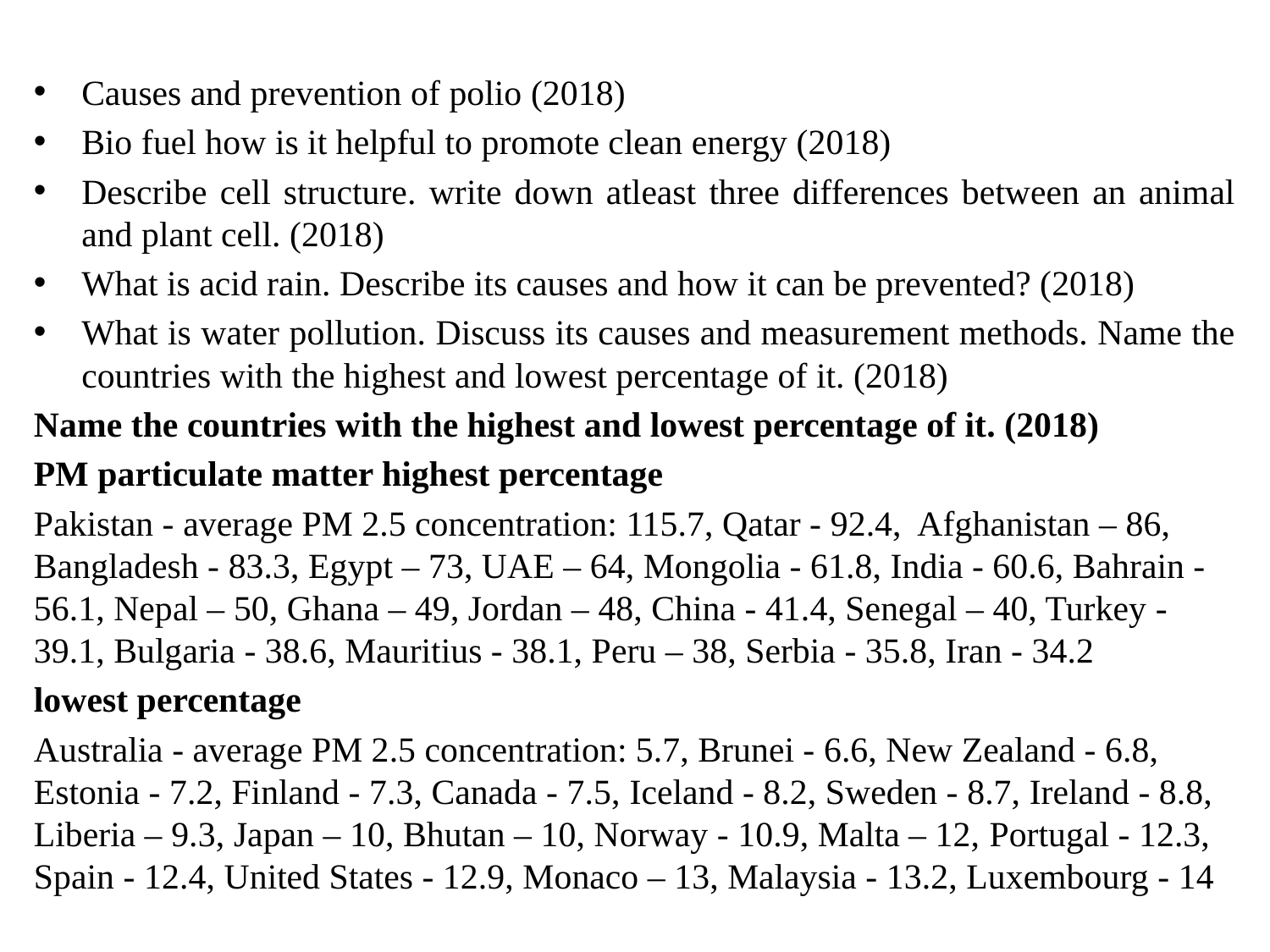

#
Causes and prevention of polio (2018)
Bio fuel how is it helpful to promote clean energy (2018)
Describe cell structure. write down atleast three differences between an animal and plant cell. (2018)
What is acid rain. Describe its causes and how it can be prevented? (2018)
What is water pollution. Discuss its causes and measurement methods. Name the countries with the highest and lowest percentage of it. (2018)
Name the countries with the highest and lowest percentage of it. (2018)
PM particulate matter highest percentage
Pakistan - average PM 2.5 concentration: 115.7, Qatar - 92.4,  Afghanistan – 86, Bangladesh - 83.3, Egypt – 73, UAE – 64, Mongolia - 61.8, India - 60.6, Bahrain - 56.1, Nepal – 50, Ghana – 49, Jordan – 48, China - 41.4, Senegal – 40, Turkey - 39.1, Bulgaria - 38.6, Mauritius - 38.1, Peru – 38, Serbia - 35.8, Iran - 34.2
lowest percentage
Australia - average PM 2.5 concentration: 5.7, Brunei - 6.6, New Zealand - 6.8, Estonia - 7.2, Finland - 7.3, Canada - 7.5, Iceland - 8.2, Sweden - 8.7, Ireland - 8.8, Liberia – 9.3, Japan – 10, Bhutan – 10, Norway - 10.9, Malta – 12, Portugal - 12.3, Spain - 12.4, United States - 12.9, Monaco – 13, Malaysia - 13.2, Luxembourg - 14